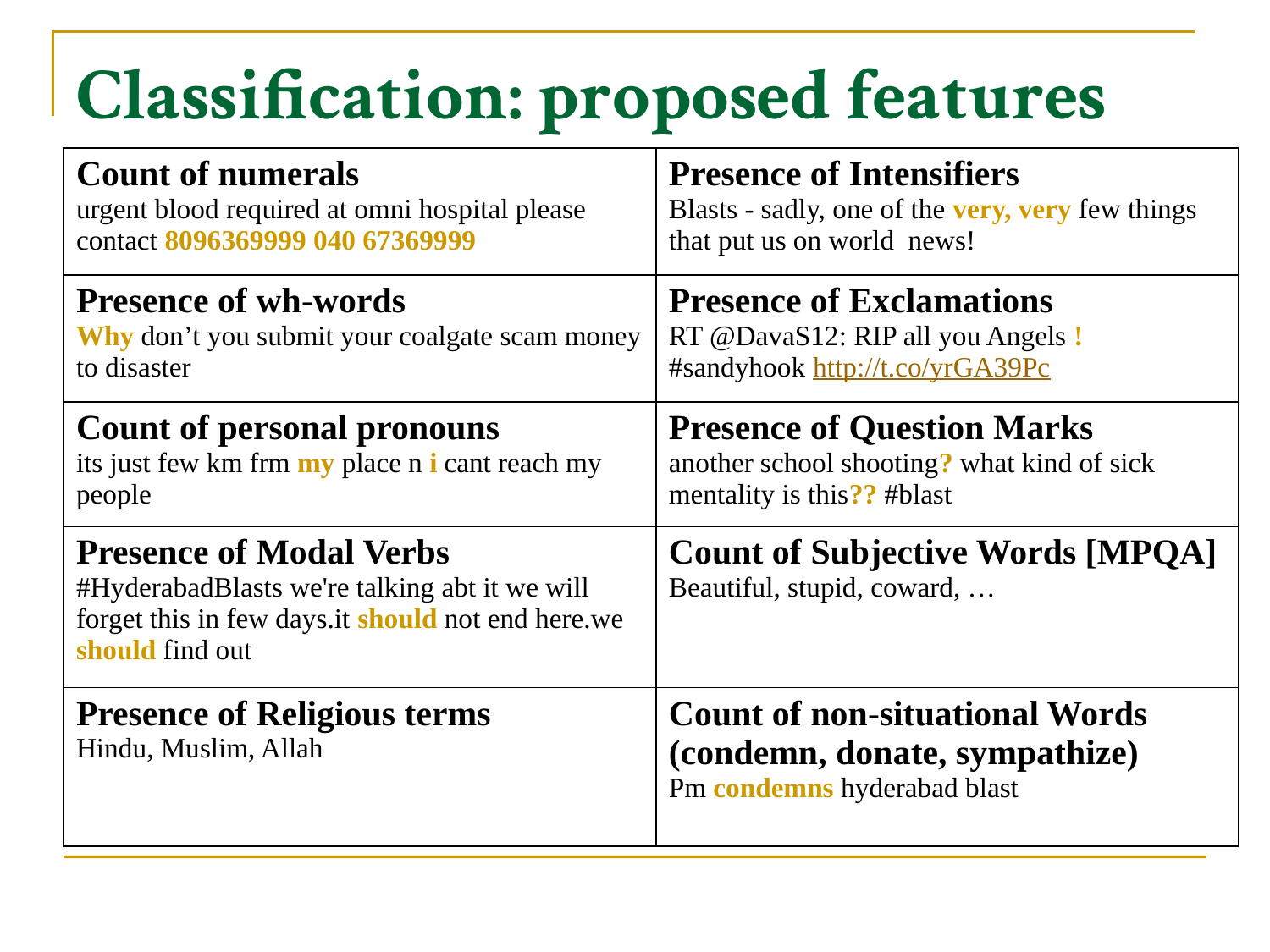

# Classification: proposed features

| Count of numerals urgent blood required at omni hospital please contact 8096369999 040 67369999 | Presence of Intensifiers Blasts - sadly, one of the very, very few things that put us on world news! |
| --- | --- |
| Presence of wh-words Why don’t you submit your coalgate scam money to disaster | Presence of Exclamations RT @DavaS12: RIP all you Angels ! #sandyhook http://t.co/yrGA39Pc |
| Count of personal pronouns its just few km frm my place n i cant reach my people | Presence of Question Marks another school shooting? what kind of sick mentality is this?? #blast |
| Presence of Modal Verbs #HyderabadBlasts we're talking abt it we will forget this in few days.it should not end here.we should find out | Count of Subjective Words [MPQA] Beautiful, stupid, coward, … |
| Presence of Religious terms Hindu, Muslim, Allah | Count of non-situational Words (condemn, donate, sympathize) Pm condemns hyderabad blast |